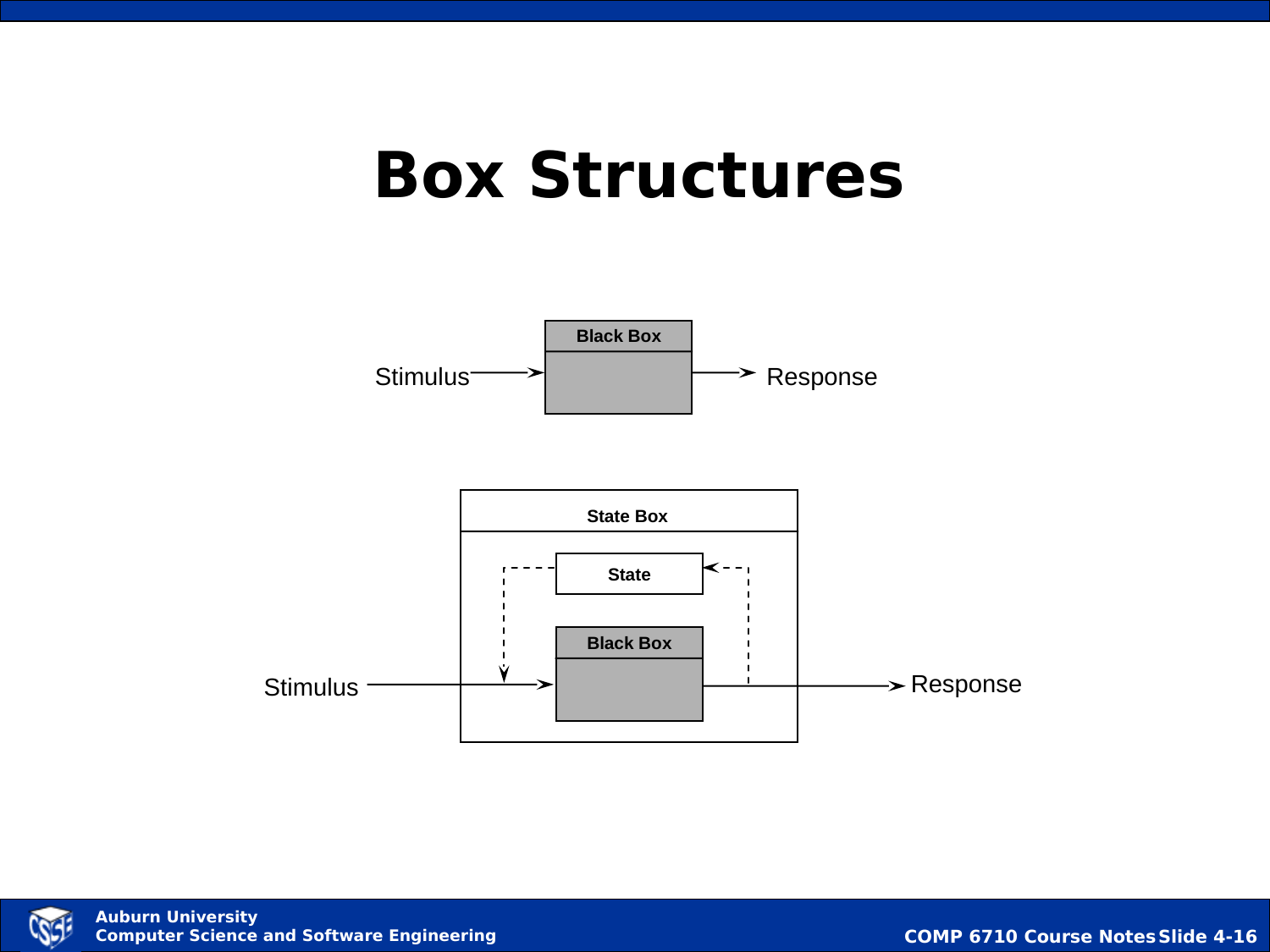

# Box Structures
Black Box

Stimulus
Response

State Box

State

Black Box

Response
Stimulus